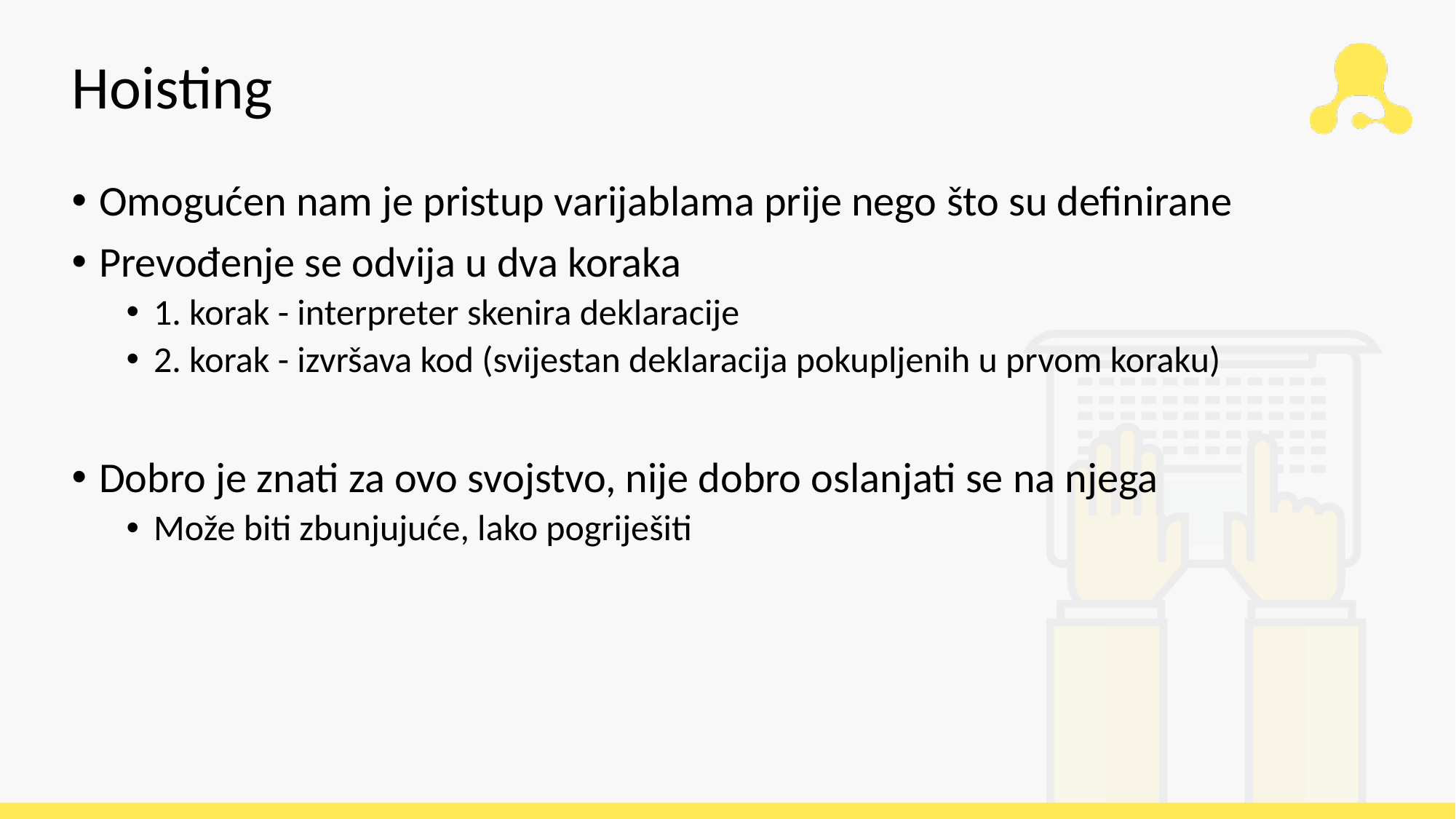

# Hoisting
Omogućen nam je pristup varijablama prije nego što su definirane
Prevođenje se odvija u dva koraka
1. korak - interpreter skenira deklaracije
2. korak - izvršava kod (svijestan deklaracija pokupljenih u prvom koraku)

Dobro je znati za ovo svojstvo, nije dobro oslanjati se na njega
Može biti zbunjujuće, lako pogriješiti